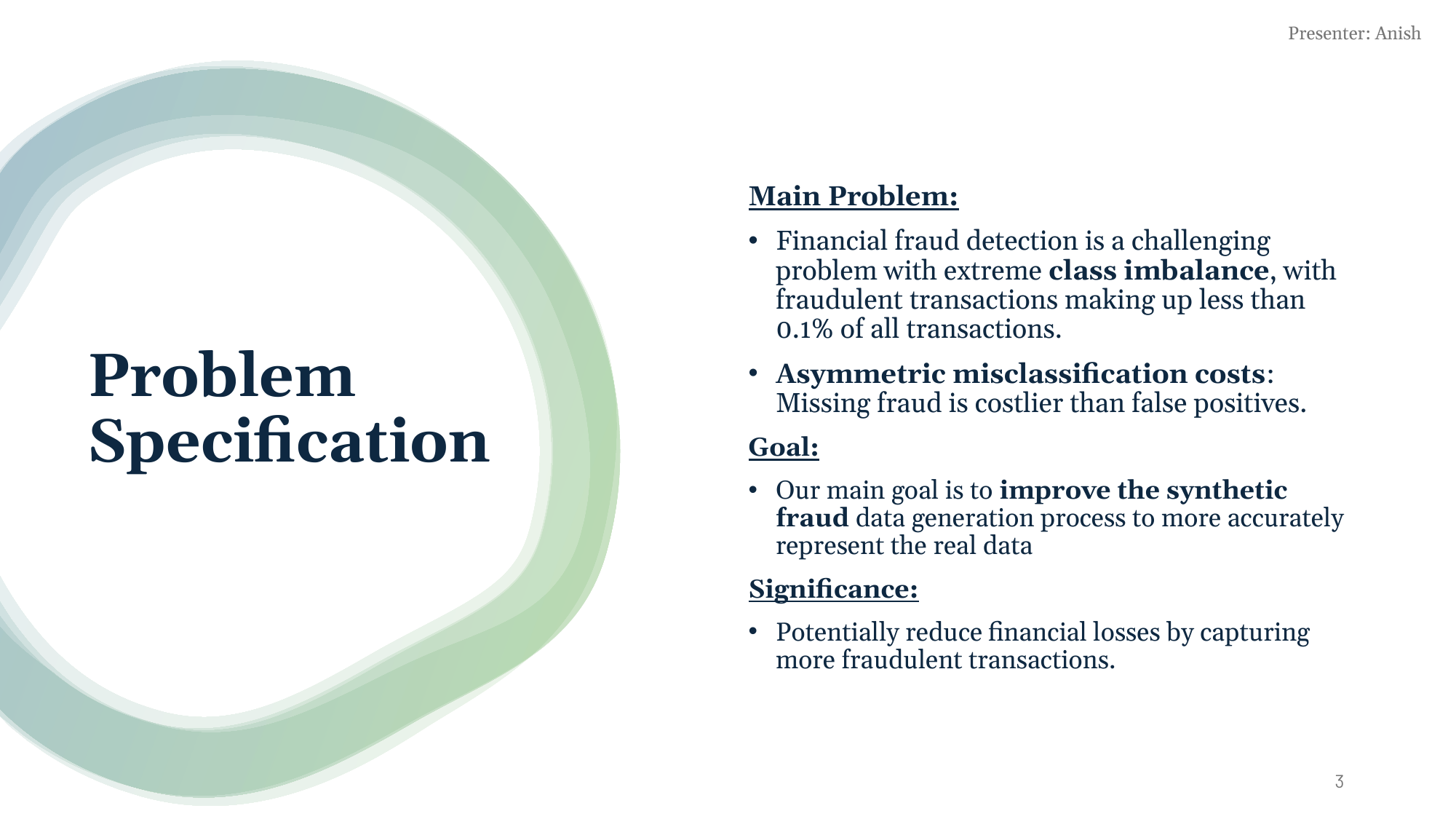

Presenter: Anish

# Problem Specification
Main Problem:
Financial fraud detection is a challenging problem with extreme class imbalance, with fraudulent transactions making up less than 0.1% of all transactions.
Asymmetric misclassification costs: Missing fraud is costlier than false positives.
Goal:
Our main goal is to improve the synthetic fraud data generation process to more accurately represent the real data
Significance:
Potentially reduce financial losses by capturing more fraudulent transactions.

3